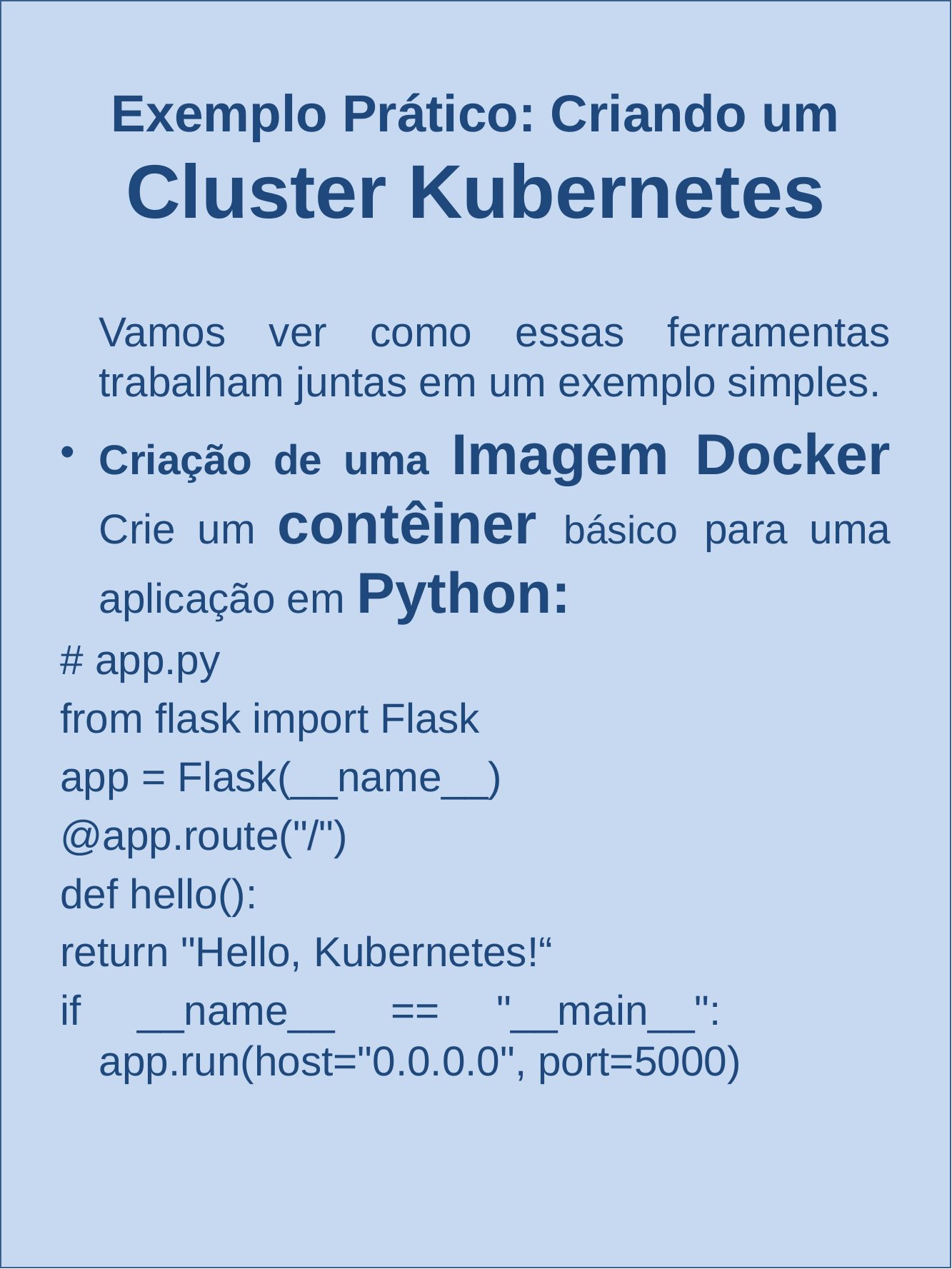

# Exemplo Prático: Criando um Cluster Kubernetes
	Vamos ver como essas ferramentas trabalham juntas em um exemplo simples.
Criação de uma Imagem Docker
Crie um contêiner básico para uma aplicação em Python:
# app.py
from flask import Flask
app = Flask(__name__)
@app.route("/")
def hello():
return "Hello, Kubernetes!“
if __name__ == "__main__":    app.run(host="0.0.0.0", port=5000)